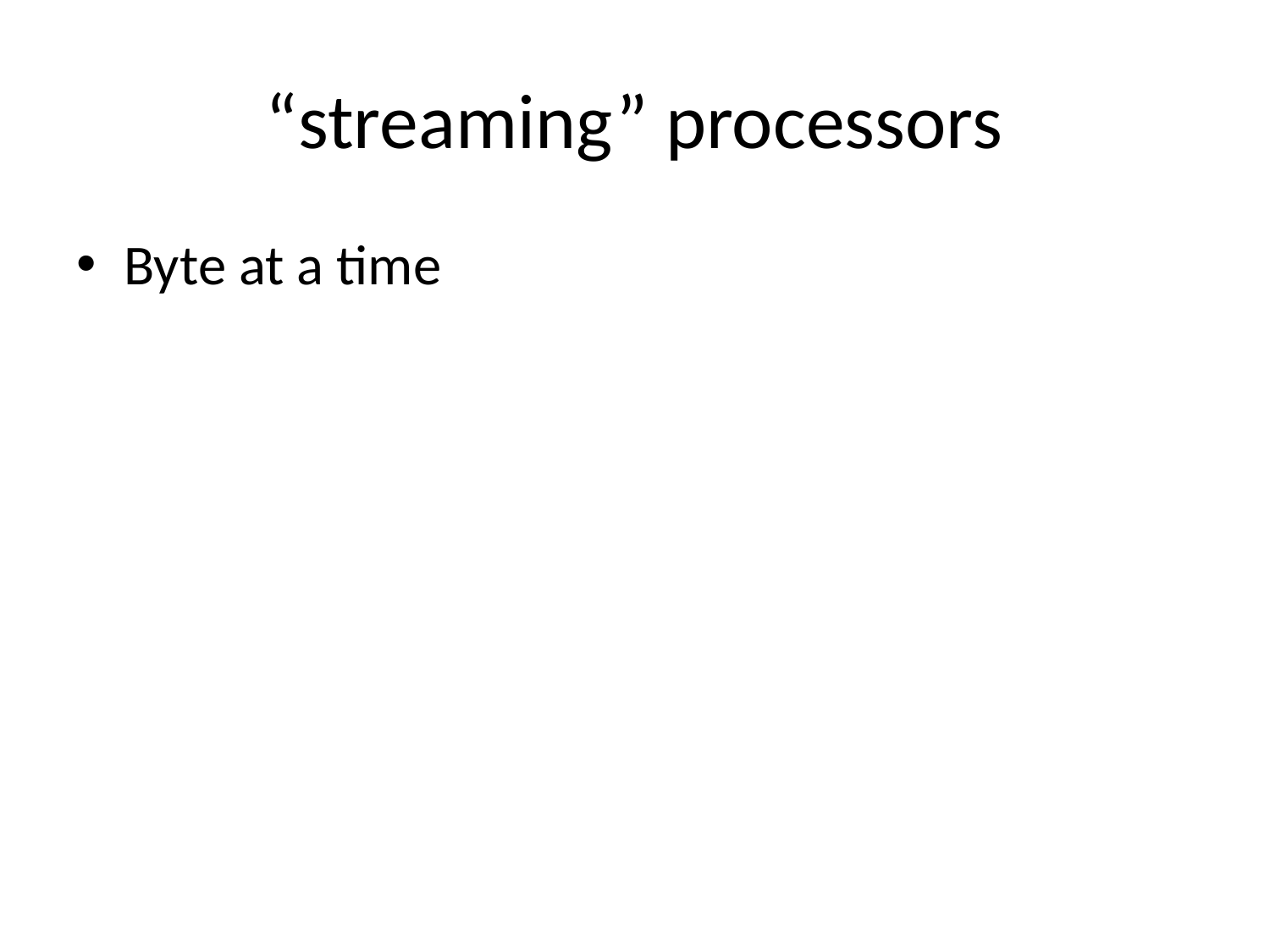

# “streaming” processors
Byte at a time